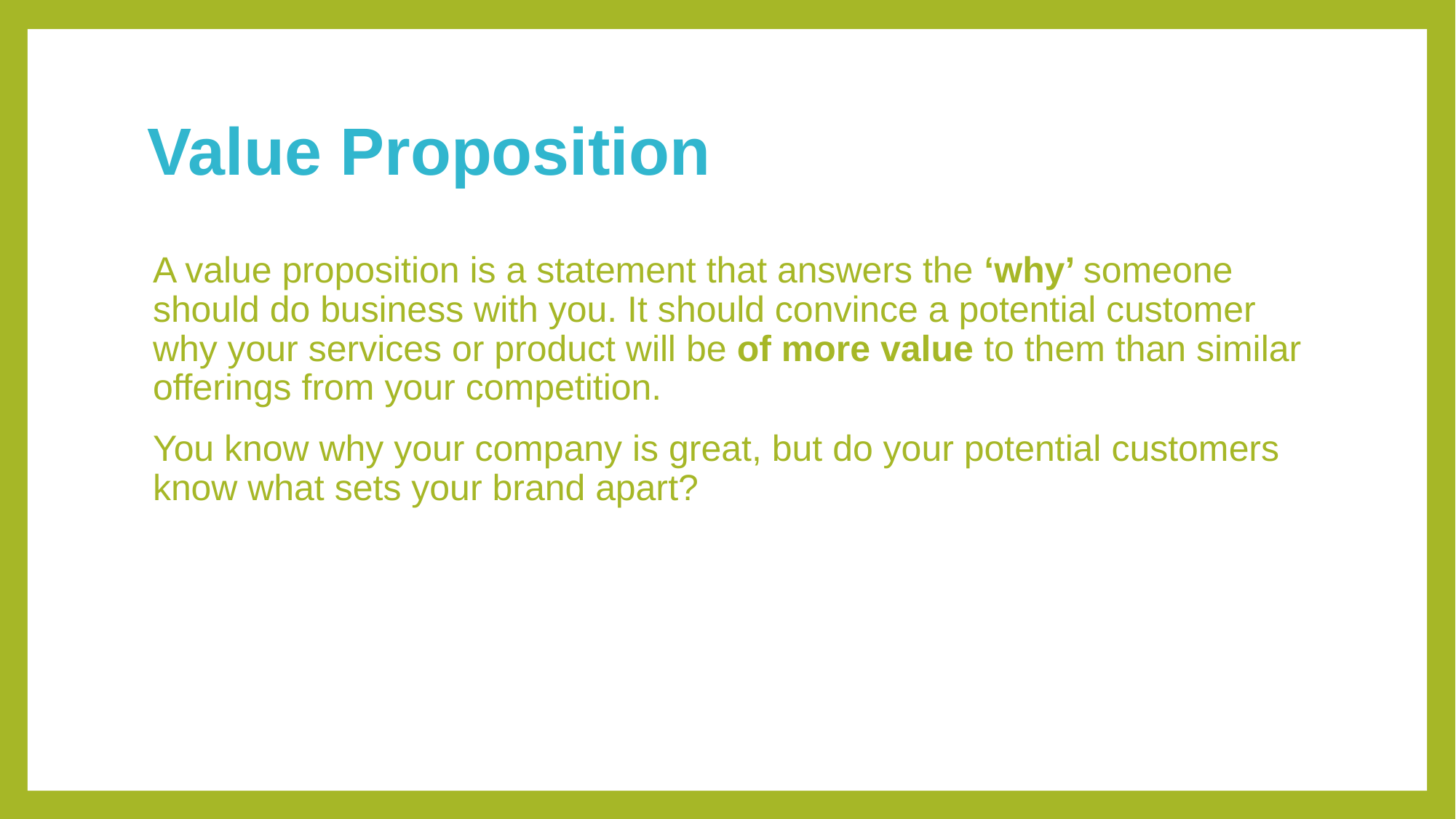

# Value Proposition
A value proposition is a statement that answers the ‘why’ someone should do business with you. It should convince a potential customer why your services or product will be of more value to them than similar offerings from your competition.
You know why your company is great, but do your potential customers know what sets your brand apart?